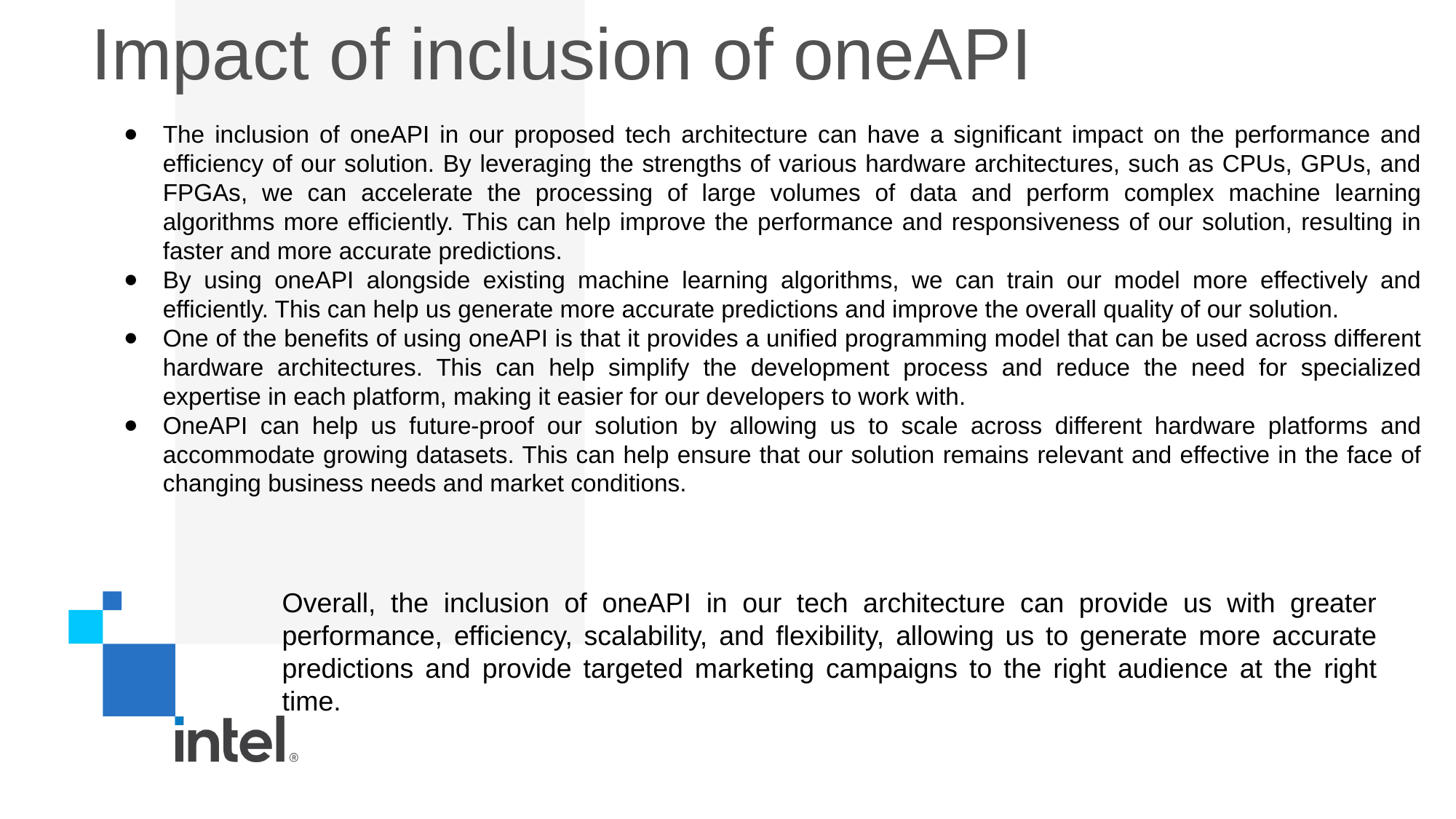

# Impact of inclusion of oneAPI
The inclusion of oneAPI in our proposed tech architecture can have a significant impact on the performance and efficiency of our solution. By leveraging the strengths of various hardware architectures, such as CPUs, GPUs, and FPGAs, we can accelerate the processing of large volumes of data and perform complex machine learning algorithms more efficiently. This can help improve the performance and responsiveness of our solution, resulting in faster and more accurate predictions.
By using oneAPI alongside existing machine learning algorithms, we can train our model more effectively and efficiently. This can help us generate more accurate predictions and improve the overall quality of our solution.
One of the benefits of using oneAPI is that it provides a unified programming model that can be used across different hardware architectures. This can help simplify the development process and reduce the need for specialized expertise in each platform, making it easier for our developers to work with.
OneAPI can help us future-proof our solution by allowing us to scale across different hardware platforms and accommodate growing datasets. This can help ensure that our solution remains relevant and effective in the face of changing business needs and market conditions.
Overall, the inclusion of oneAPI in our tech architecture can provide us with greater performance, efficiency, scalability, and flexibility, allowing us to generate more accurate predictions and provide targeted marketing campaigns to the right audience at the right time.